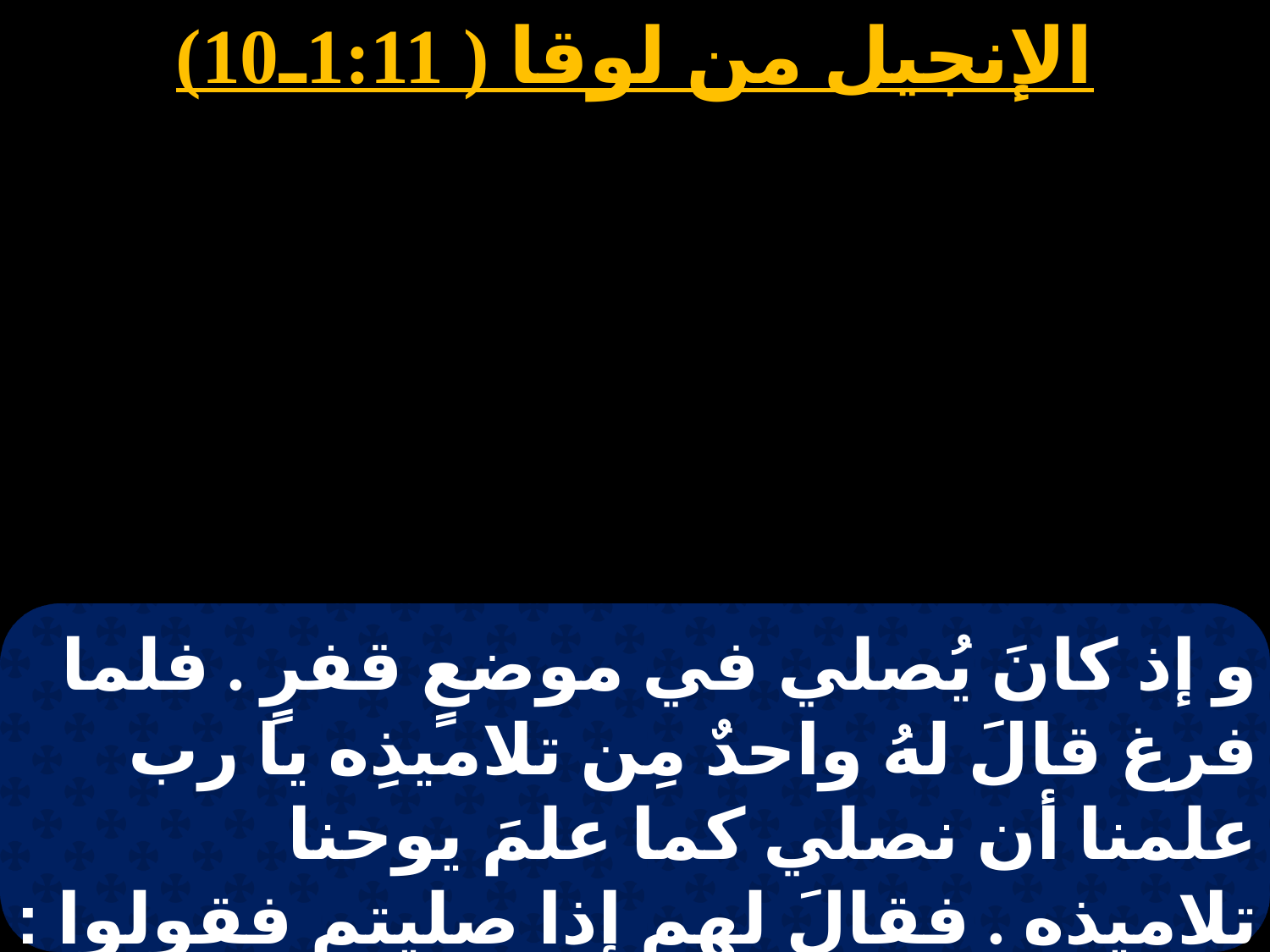

الإنجيل من لوقا ( 1:11ـ10)
و إذ كانَ يُصلي في موضعٍ قفرٍ . فلما فرغ قالَ لهُ واحدٌ مِن تلاميذِه يا رب علمنا أن نصلي كما علمَ يوحنا تلاميذه . فقالَ لهم إذا صليتم فقولوا : أبانا الذي في السماوات . ليتقدسْ اسمُكَ . ليأت ملكوتك. لتكنْ مَشيئتكَ .